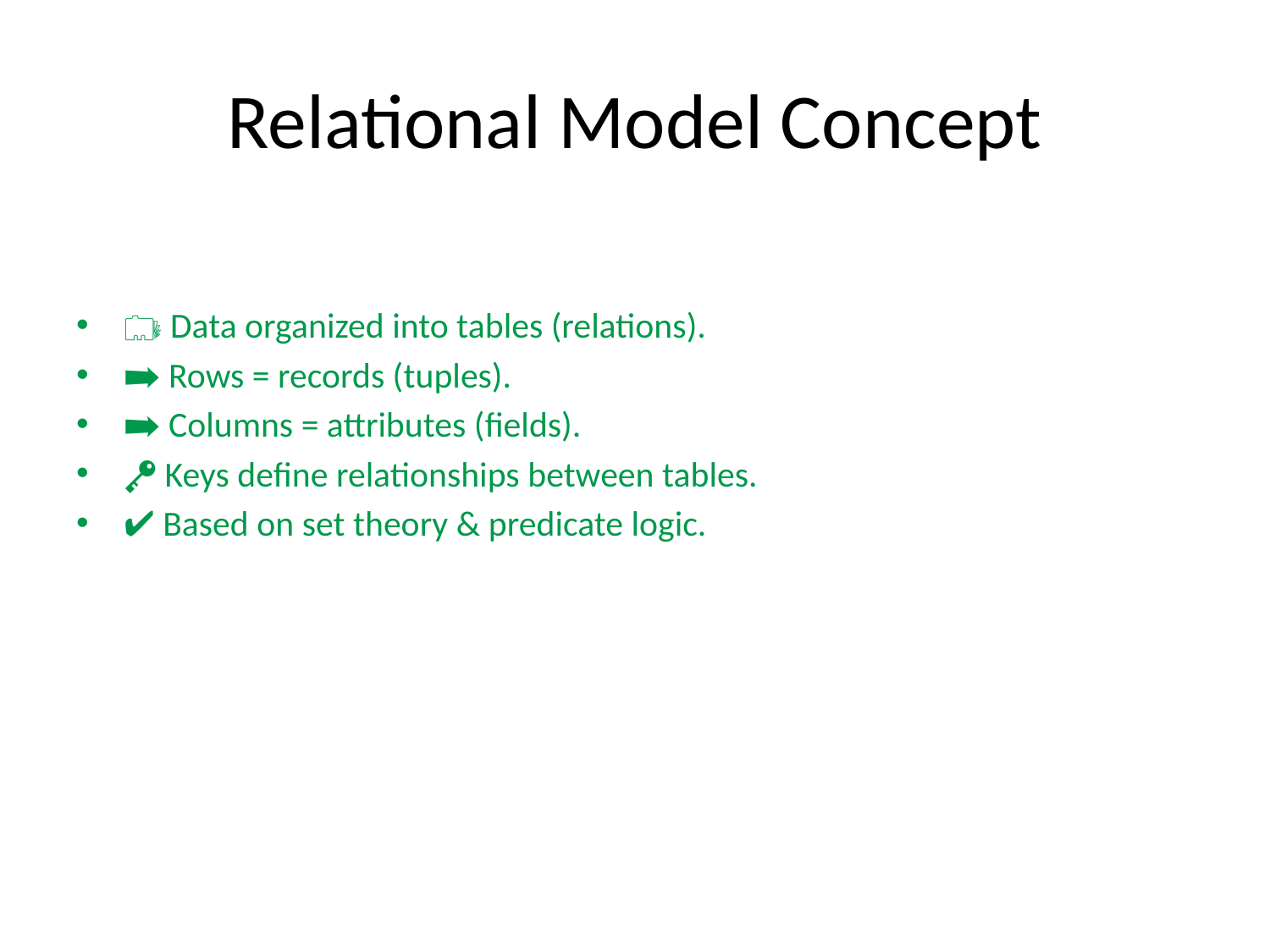

# Relational Model Concept

🗂️ Data organized into tables (relations).
➡ Rows = records (tuples).
➡ Columns = attributes (fields).
🔑 Keys define relationships between tables.
✔ Based on set theory & predicate logic.